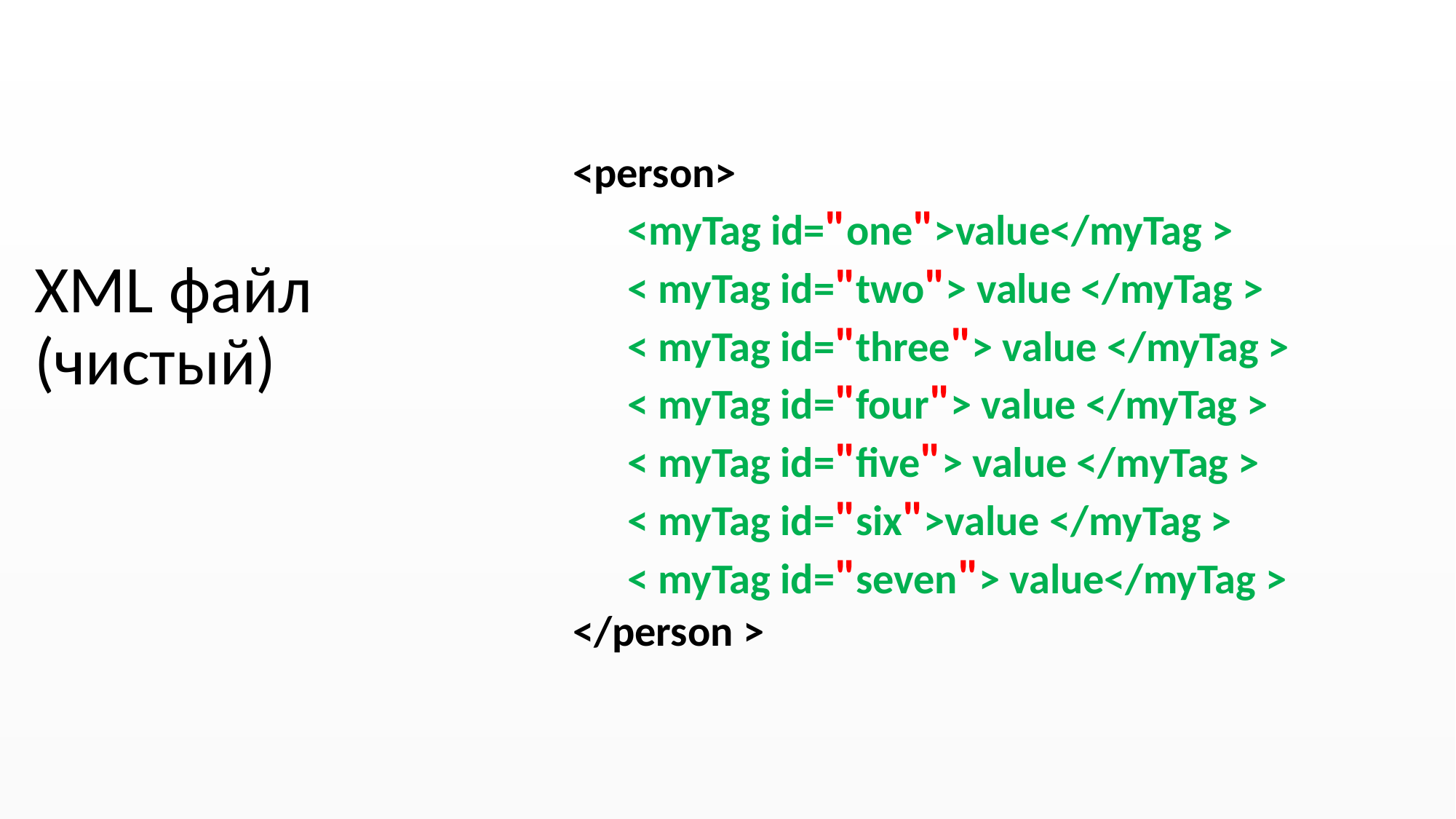

<person>
<myTag id="one">value</myTag >
< myTag id="two"> value </myTag >
< myTag id="three"> value </myTag >
< myTag id="four"> value </myTag >
< myTag id="five"> value </myTag >
< myTag id="six">value </myTag >
< myTag id="seven"> value</myTag >
</person >
# XML файл (чистый)